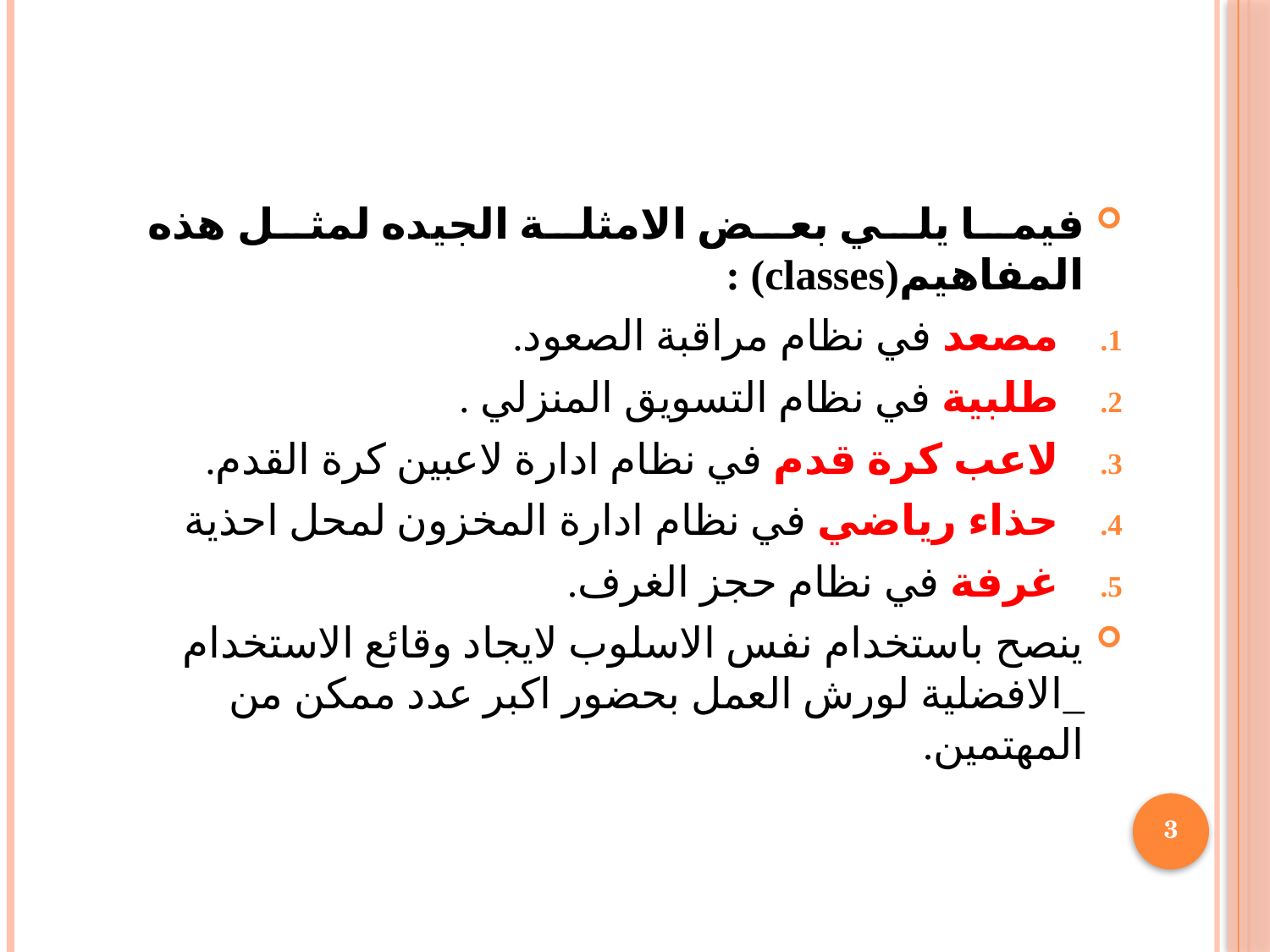

فيما يلي بعض الامثلة الجيده لمثل هذه المفاهيم(classes) :
مصعد في نظام مراقبة الصعود.
طلبية في نظام التسويق المنزلي .
لاعب كرة قدم في نظام ادارة لاعبين كرة القدم.
حذاء رياضي في نظام ادارة المخزون لمحل احذية
غرفة في نظام حجز الغرف.
ينصح باستخدام نفس الاسلوب لايجاد وقائع الاستخدام _الافضلية لورش العمل بحضور اكبر عدد ممكن من المهتمين.

3